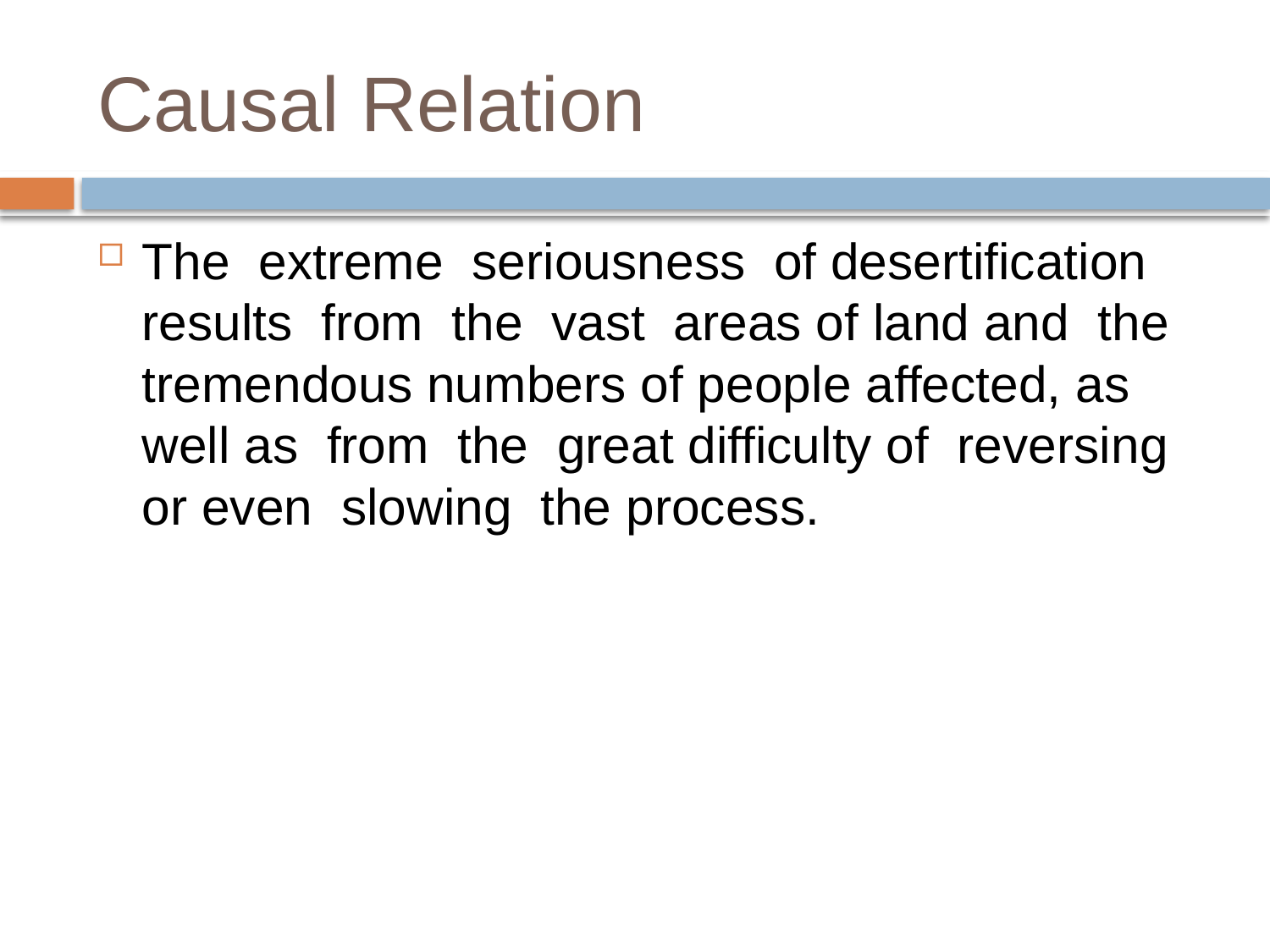

# Causal Relation
The  extreme  seriousness  of desertification  results  from  the  vast  areas of land and  the  tremendous numbers of people affected, as well as  from  the  great difficulty of  reversing or even  slowing  the process.